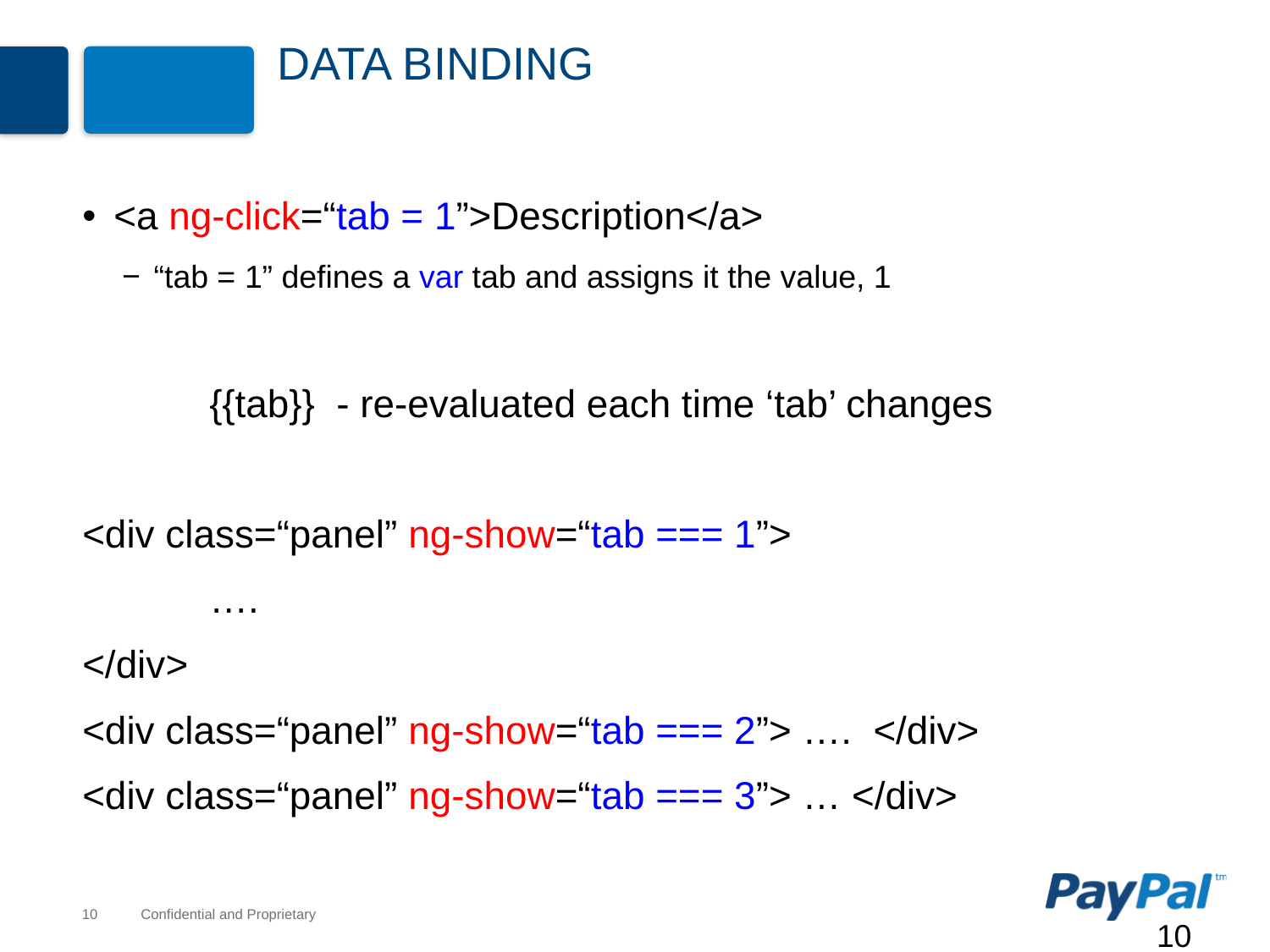

# Data Binding
<a ng-click=“tab = 1”>Description</a>
“tab = 1” defines a var tab and assigns it the value, 1

	{{tab}}  - re-evaluated each time ‘tab’ changes

<div class=“panel” ng-show=“tab === 1”>
	….
</div>
<div class=“panel” ng-show=“tab === 2”> ….  </div>
<div class=“panel” ng-show=“tab === 3”> … </div>
10